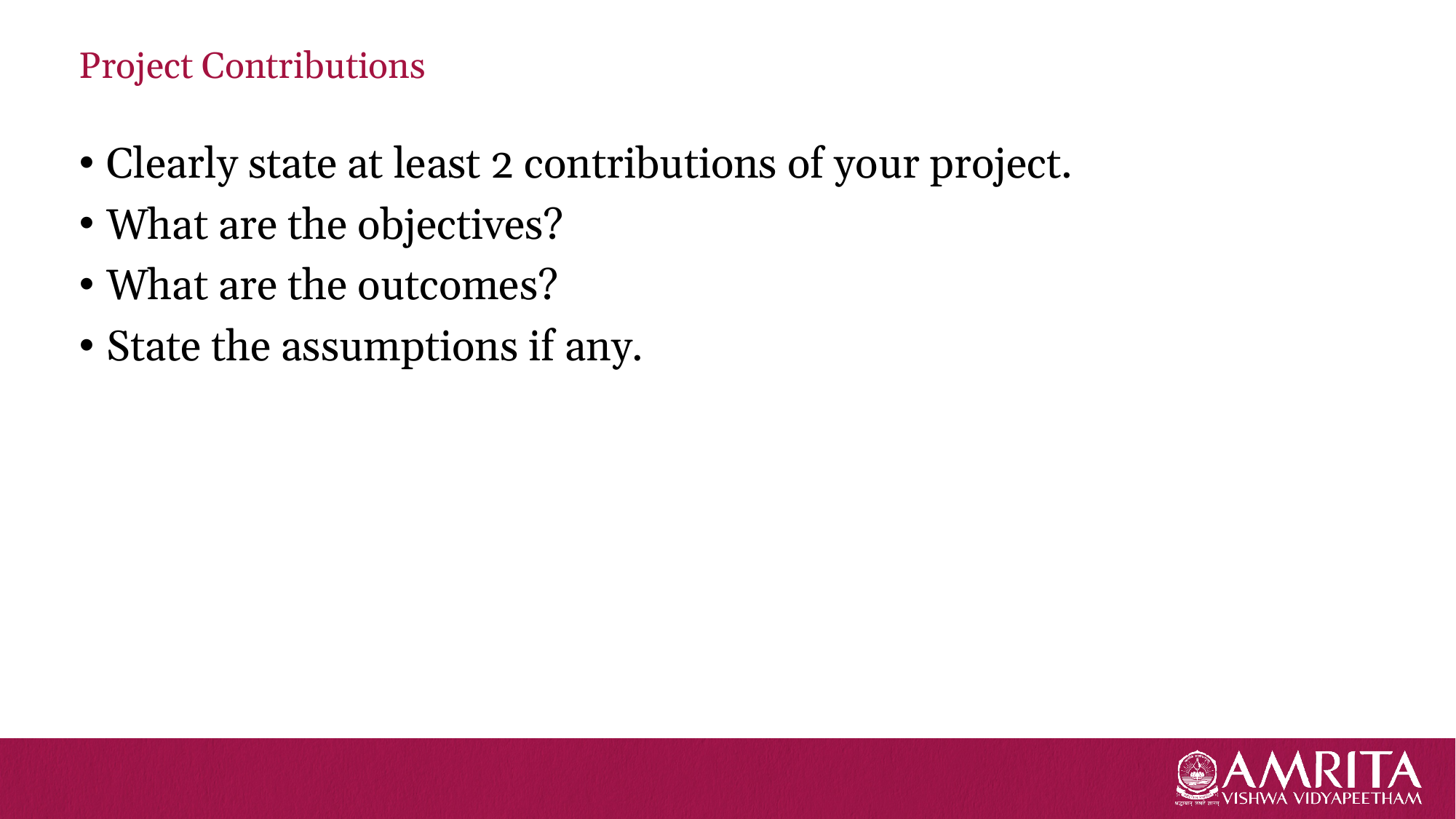

# Project Contributions
Clearly state at least 2 contributions of your project.
What are the objectives?
What are the outcomes?
State the assumptions if any.